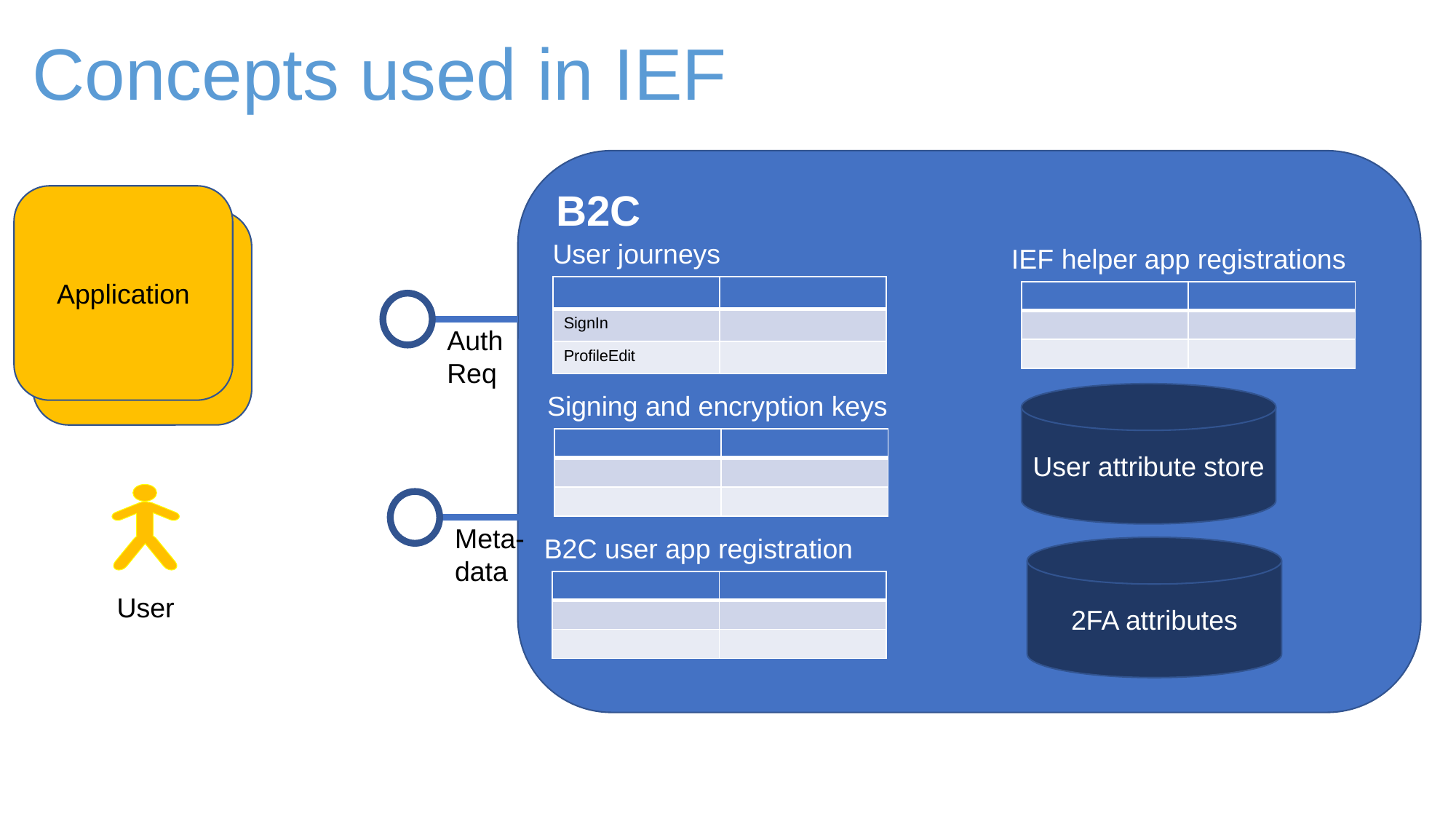

# Concepts used in IEF
B2C
Application
Application
User journeys
IEF helper app registrations
|  |  |
| --- | --- |
| SignIn |  |
| ProfileEdit |  |
|  |  |
| --- | --- |
|  |  |
|  |  |

Auth
Req
Signing and encryption keys
User attribute store
|  |  |
| --- | --- |
|  |  |
|  |  |

Meta-
data
B2C user app registration
2FA attributes
|  |  |
| --- | --- |
|  |  |
|  |  |
User